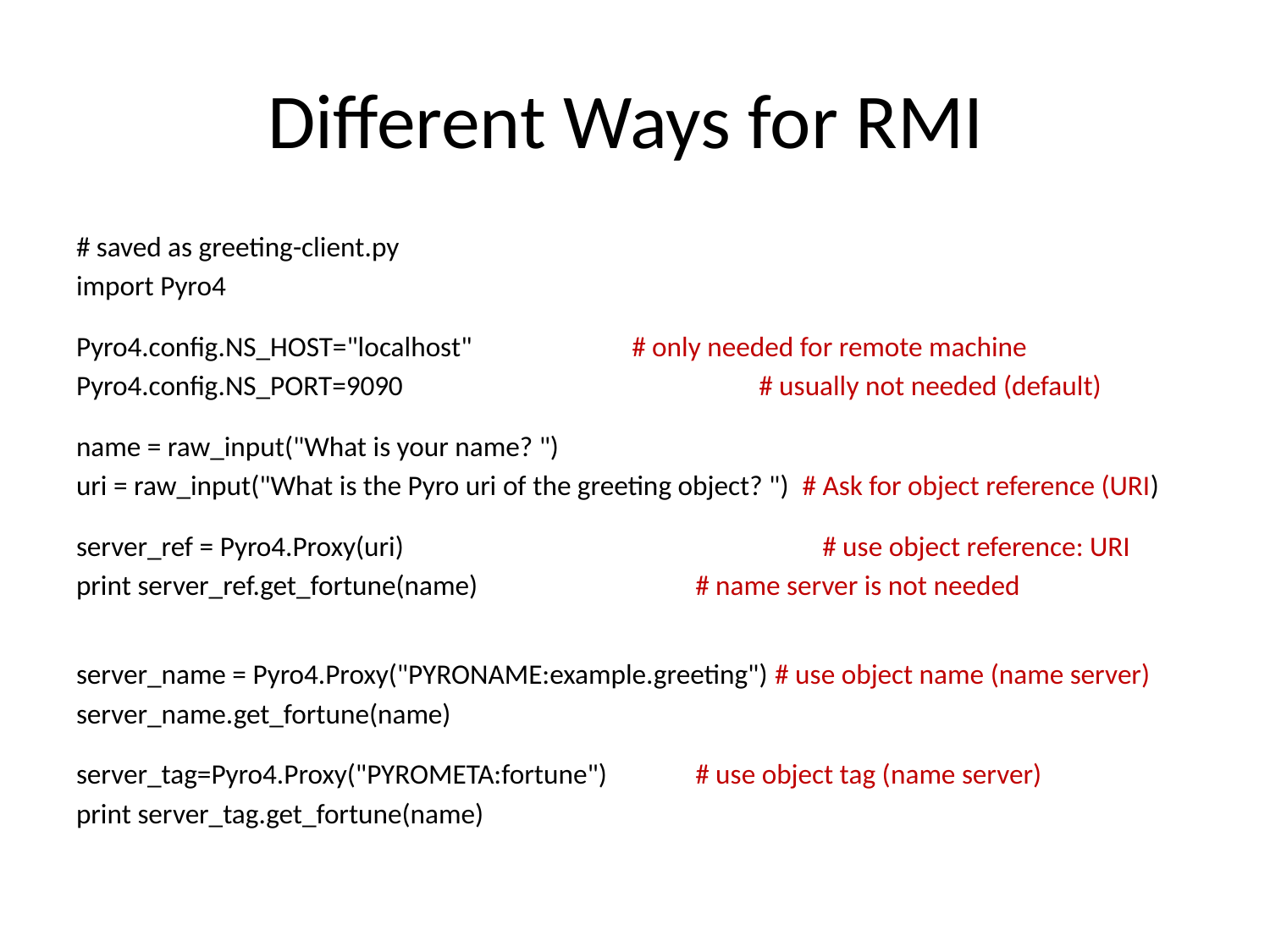

# Different Ways for RMI
# saved as greeting-client.py
import Pyro4
Pyro4.config.NS_HOST="localhost"  		# only needed for remote machine
Pyro4.config.NS_PORT=9090 			# usually not needed (default)
name = raw_input("What is your name? ")
uri = raw_input("What is the Pyro uri of the greeting object? ")  # Ask for object reference (URI)
server_ref = Pyro4.Proxy(uri) 			          # use object reference: URI
print server_ref.get_fortune(name) 		          # name server is not needed
server_name = Pyro4.Proxy("PYRONAME:example.greeting") # use object name (name server)
server_name.get_fortune(name)
server_tag=Pyro4.Proxy("PYROMETA:fortune") 	          # use object tag (name server)
print server_tag.get_fortune(name)